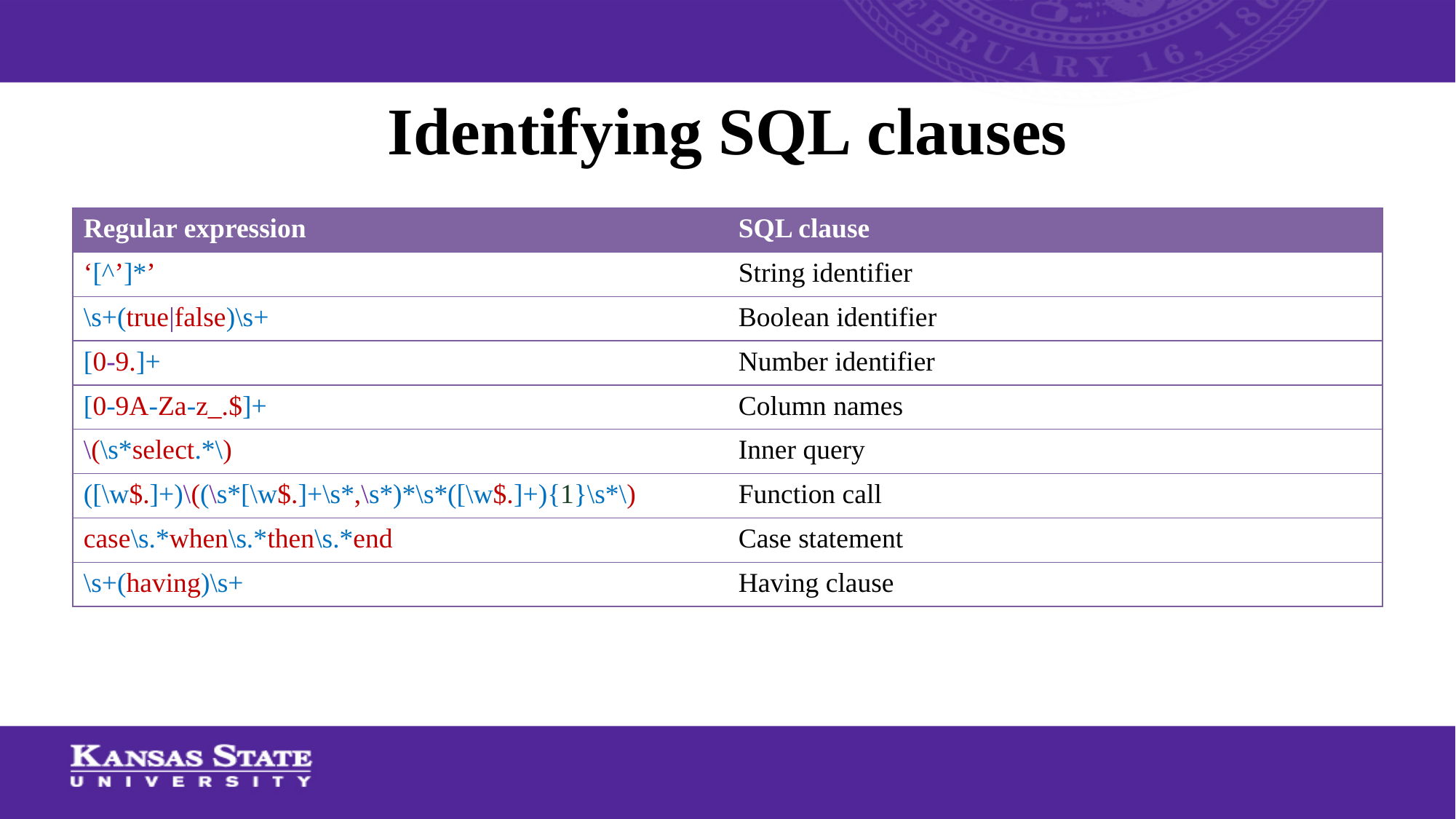

# Identifying SQL clauses
| Regular expression | SQL clause |
| --- | --- |
| ‘[^’]\*’ | String identifier |
| \s+(true|false)\s+ | Boolean identifier |
| [0-9.]+ | Number identifier |
| [0-9A-Za-z\_.$]+ | Column names |
| \(\s\*select.\*\) | Inner query |
| ([\w$.]+)\((\s\*[\w$.]+\s\*,\s\*)\*\s\*([\w$.]+){1}\s\*\) | Function call |
| case\s.\*when\s.\*then\s.\*end | Case statement |
| \s+(having)\s+ | Having clause |